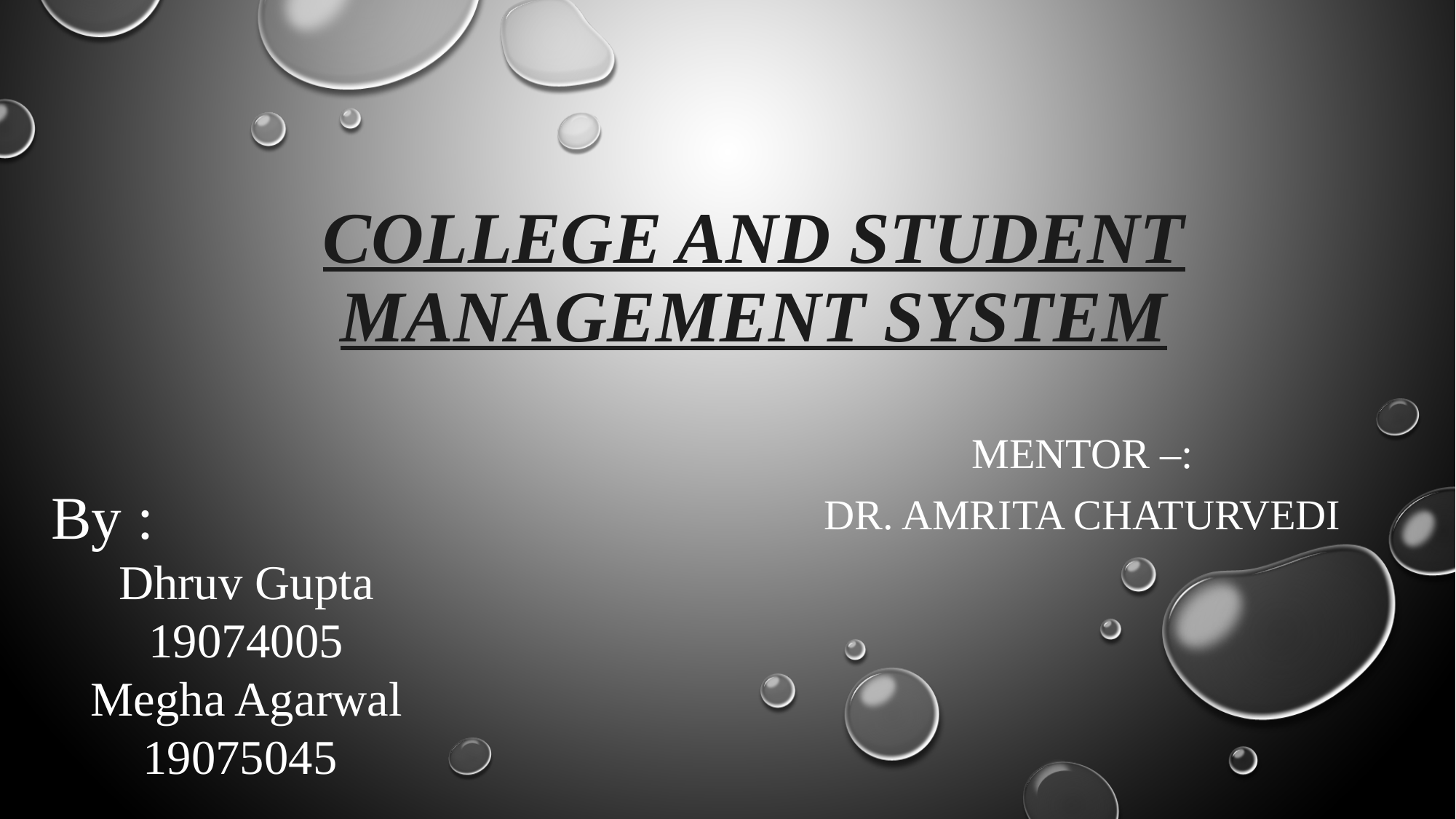

COLLEGE AND STUDENT MANAGEMENT SYSTEM
Mentor –:
DR. AMRITA CHATURVEDI
By :
Dhruv Gupta
19074005
Megha Agarwal
19075045